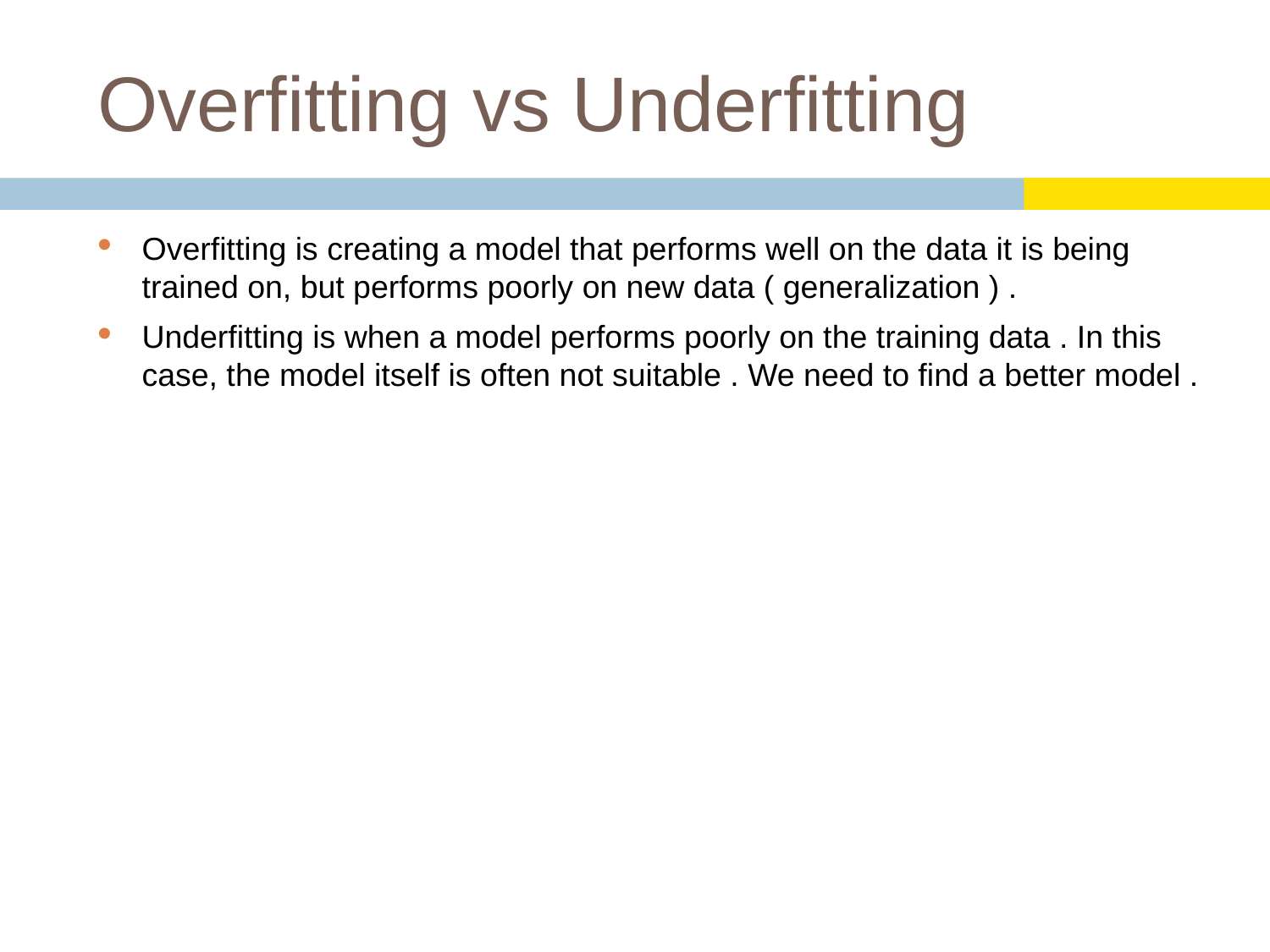

# Overfitting vs Underfitting
Overfitting is creating a model that performs well on the data it is being trained on, but performs poorly on new data ( generalization ) .
Underfitting is when a model performs poorly on the training data . In this case, the model itself is often not suitable . We need to find a better model .